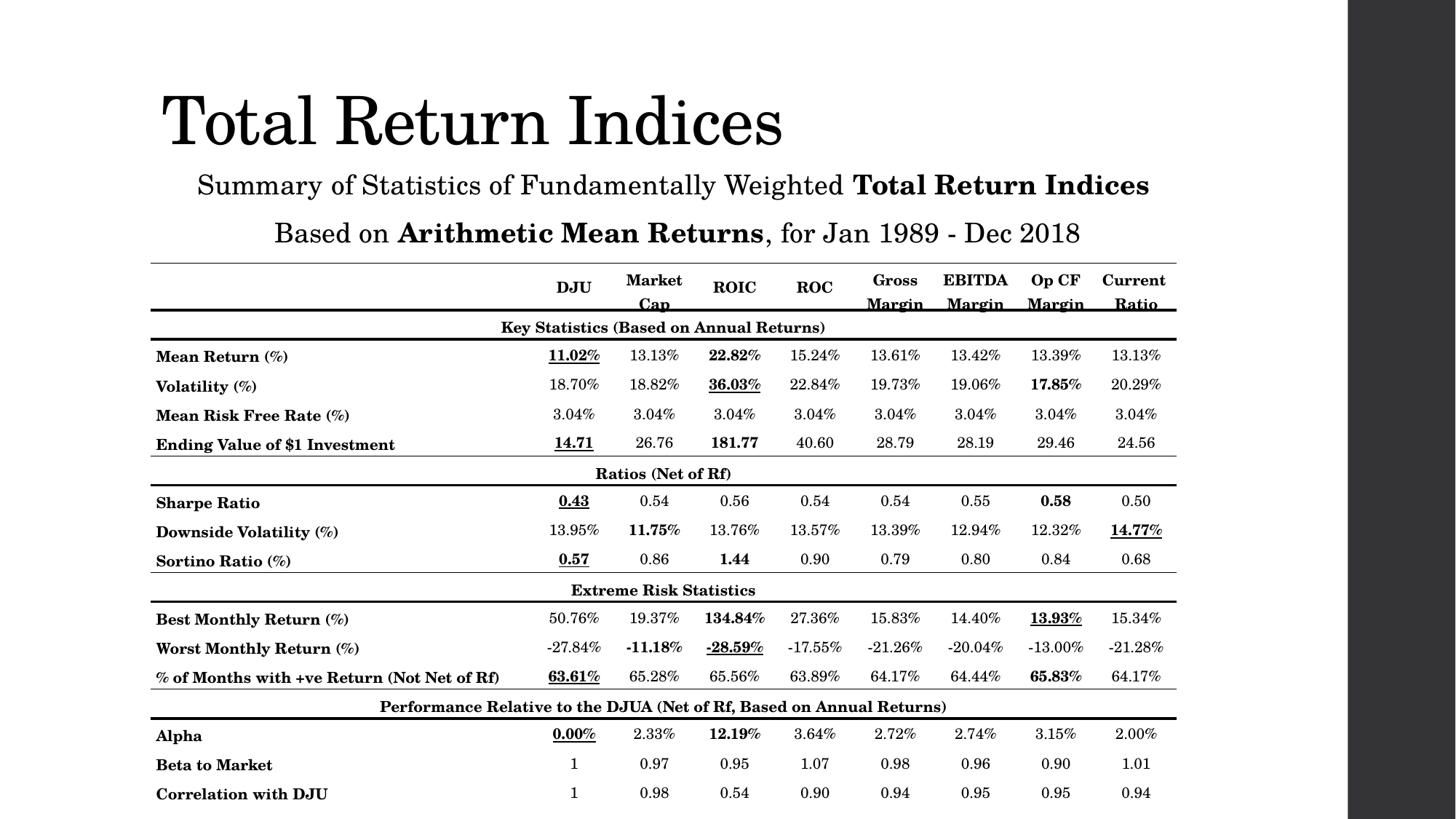

# Total Return Indices
Summary of Statistics of Fundamentally Weighted Total Return Indices
Based on Arithmetic Mean Returns, for Jan 1989 - Dec 2018
|  | DJU | Market Cap | ROIC | ROC | Gross Margin | EBITDA Margin | Op CF Margin | Current Ratio |
| --- | --- | --- | --- | --- | --- | --- | --- | --- |
| Key Statistics (Based on Annual Returns) |  |  |  |  |  |  |  |  |
| Mean Return (%) | 11.02% | 13.13% | 22.82% | 15.24% | 13.61% | 13.42% | 13.39% | 13.13% |
| Volatility (%) | 18.70% | 18.82% | 36.03% | 22.84% | 19.73% | 19.06% | 17.85% | 20.29% |
| Mean Risk Free Rate (%) | 3.04% | 3.04% | 3.04% | 3.04% | 3.04% | 3.04% | 3.04% | 3.04% |
| Ending Value of $1 Investment | 14.71 | 26.76 | 181.77 | 40.60 | 28.79 | 28.19 | 29.46 | 24.56 |
| Ratios (Net of Rf) |  |  |  |  |  |  |  |  |
| Sharpe Ratio | 0.43 | 0.54 | 0.56 | 0.54 | 0.54 | 0.55 | 0.58 | 0.50 |
| Downside Volatility (%) | 13.95% | 11.75% | 13.76% | 13.57% | 13.39% | 12.94% | 12.32% | 14.77% |
| Sortino Ratio (%) | 0.57 | 0.86 | 1.44 | 0.90 | 0.79 | 0.80 | 0.84 | 0.68 |
| Extreme Risk Statistics |  |  |  |  |  |  |  |  |
| Best Monthly Return (%) | 50.76% | 19.37% | 134.84% | 27.36% | 15.83% | 14.40% | 13.93% | 15.34% |
| Worst Monthly Return (%) | -27.84% | -11.18% | -28.59% | -17.55% | -21.26% | -20.04% | -13.00% | -21.28% |
| % of Months with +ve Return (Not Net of Rf) | 63.61% | 65.28% | 65.56% | 63.89% | 64.17% | 64.44% | 65.83% | 64.17% |
| Performance Relative to the DJUA (Net of Rf, Based on Annual Returns) |  |  |  |  |  |  |  |  |
| Alpha | 0.00% | 2.33% | 12.19% | 3.64% | 2.72% | 2.74% | 3.15% | 2.00% |
| Beta to Market | 1 | 0.97 | 0.95 | 1.07 | 0.98 | 0.96 | 0.90 | 1.01 |
| Correlation with DJU | 1 | 0.98 | 0.54 | 0.90 | 0.94 | 0.95 | 0.95 | 0.94 |